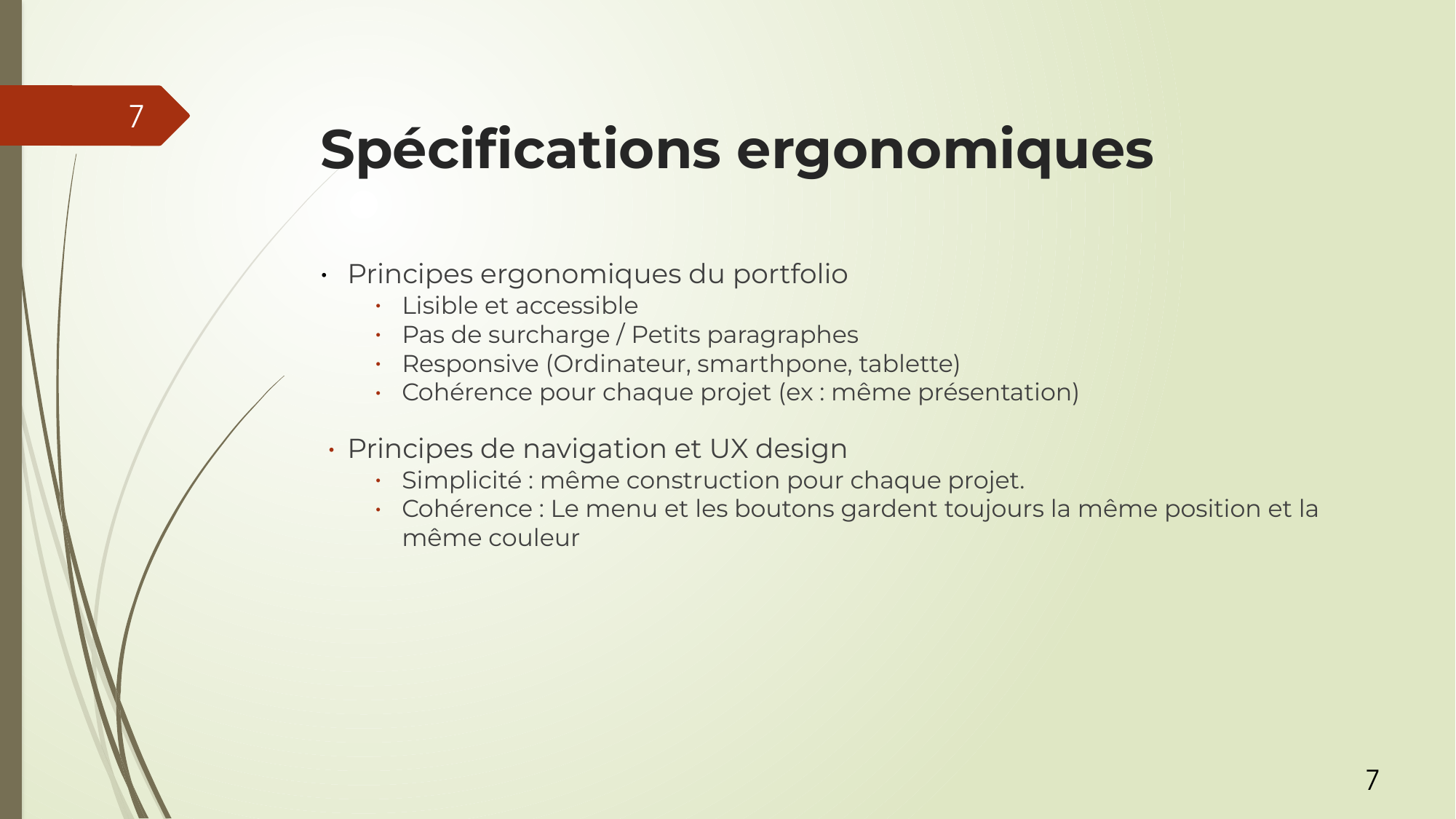

# Spécifications ergonomiques
7
Principes ergonomiques du portfolio
Lisible et accessible
Pas de surcharge / Petits paragraphes
Responsive (Ordinateur, smarthpone, tablette)
Cohérence pour chaque projet (ex : même présentation)
Principes de navigation et UX design
Simplicité : même construction pour chaque projet.
Cohérence : Le menu et les boutons gardent toujours la même position et la même couleur

7